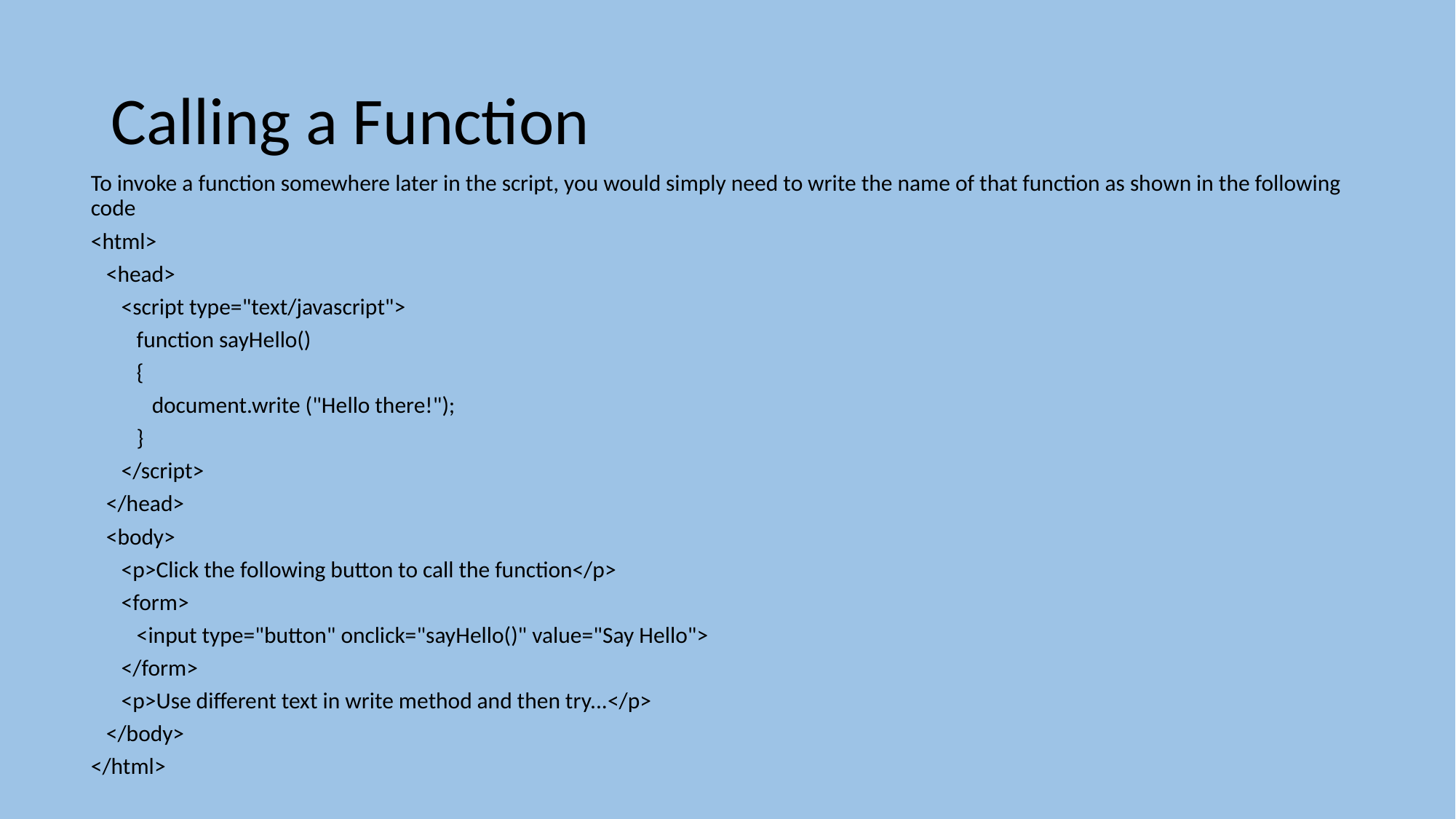

# Calling a Function
To invoke a function somewhere later in the script, you would simply need to write the name of that function as shown in the following code
<html>
   <head>
      <script type="text/javascript">
         function sayHello()
         {
            document.write ("Hello there!");
         }
      </script>
   </head>
   <body>
      <p>Click the following button to call the function</p>
      <form>
         <input type="button" onclick="sayHello()" value="Say Hello">
      </form>
      <p>Use different text in write method and then try...</p>
   </body>
</html>